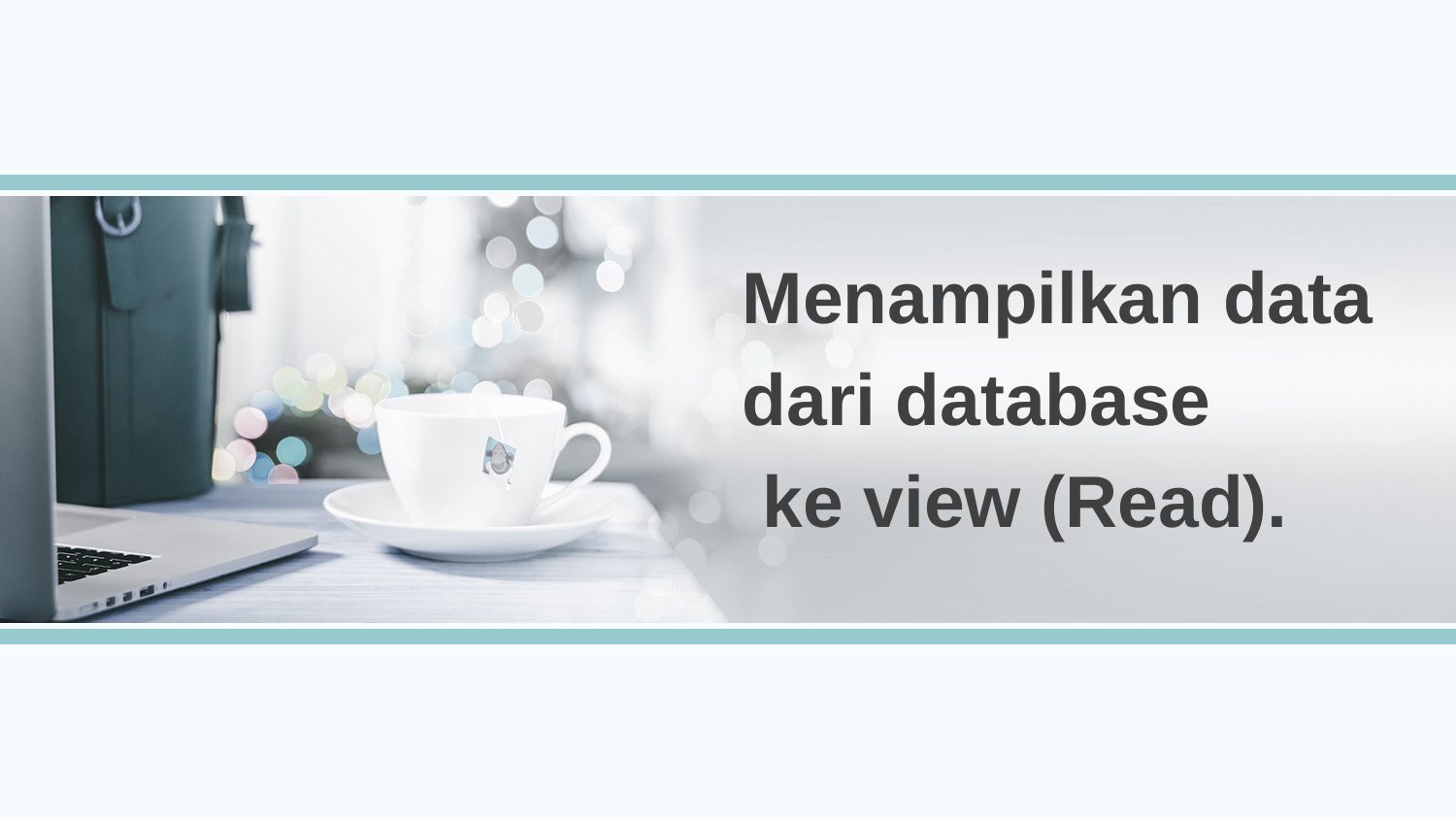

Menampilkan data
dari database
 ke view (Read).